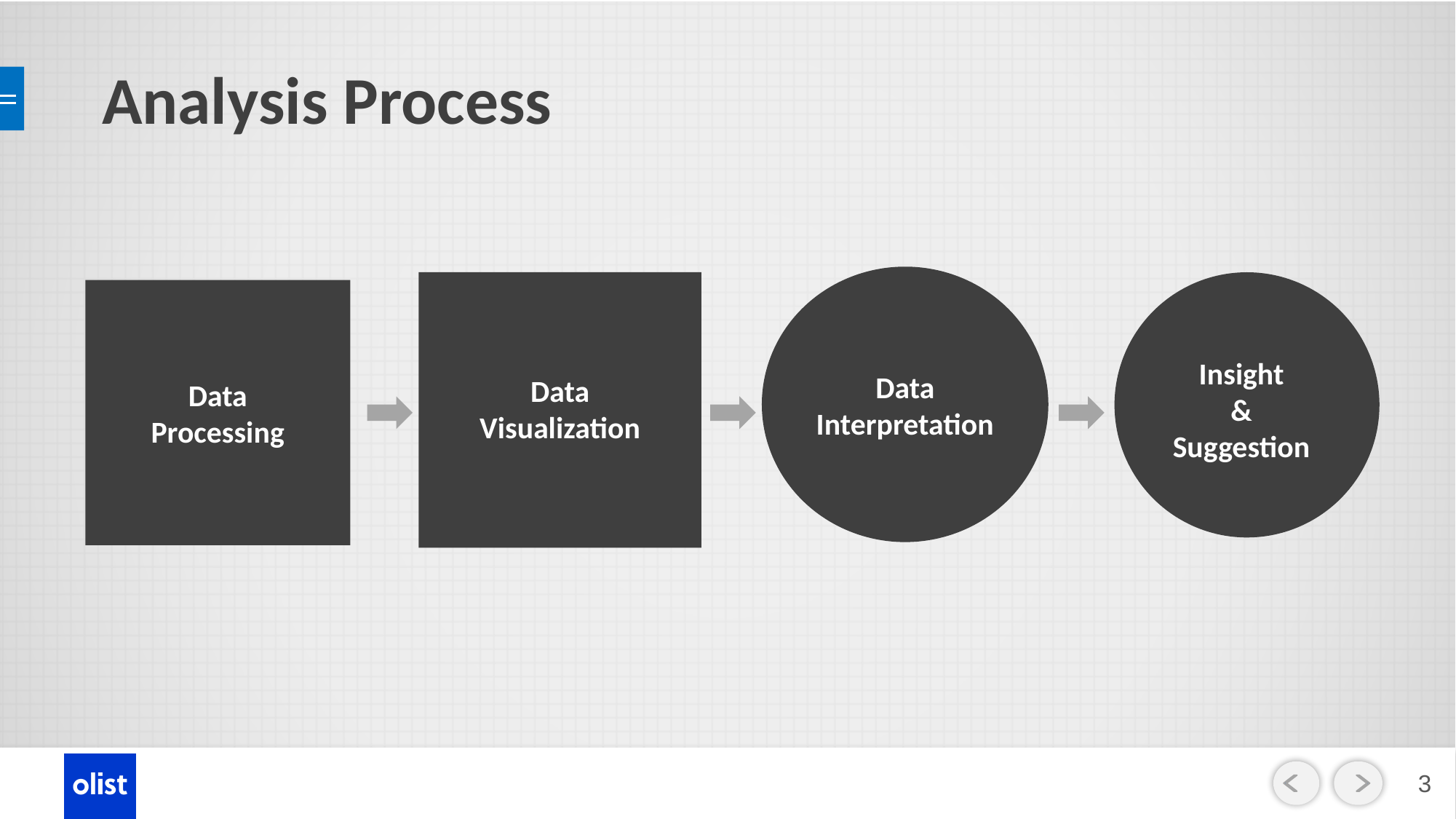

# Analysis Process

Data
Interpretation

Data
Visualization

Data
Processing
Insight
&
Suggestion

3